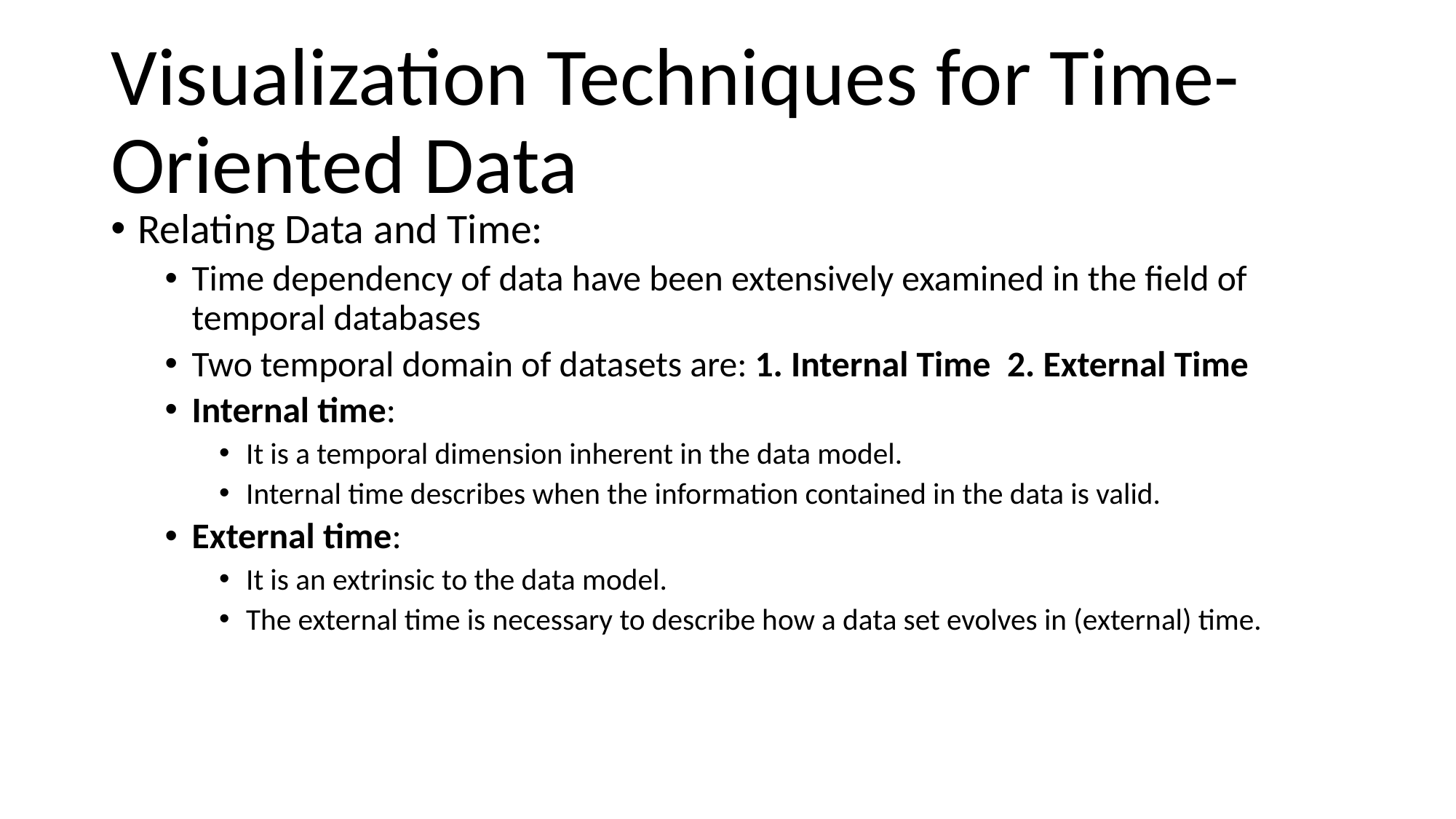

# Visualization Techniques for Time-Oriented Data
Relating Data and Time:
Time dependency of data have been extensively examined in the field of temporal databases
Two temporal domain of datasets are: 1. Internal Time  2. External Time
Internal time:
It is a temporal dimension inherent in the data model.
Internal time describes when the information contained in the data is valid.
External time:
It is an extrinsic to the data model.
The external time is necessary to describe how a data set evolves in (external) time.